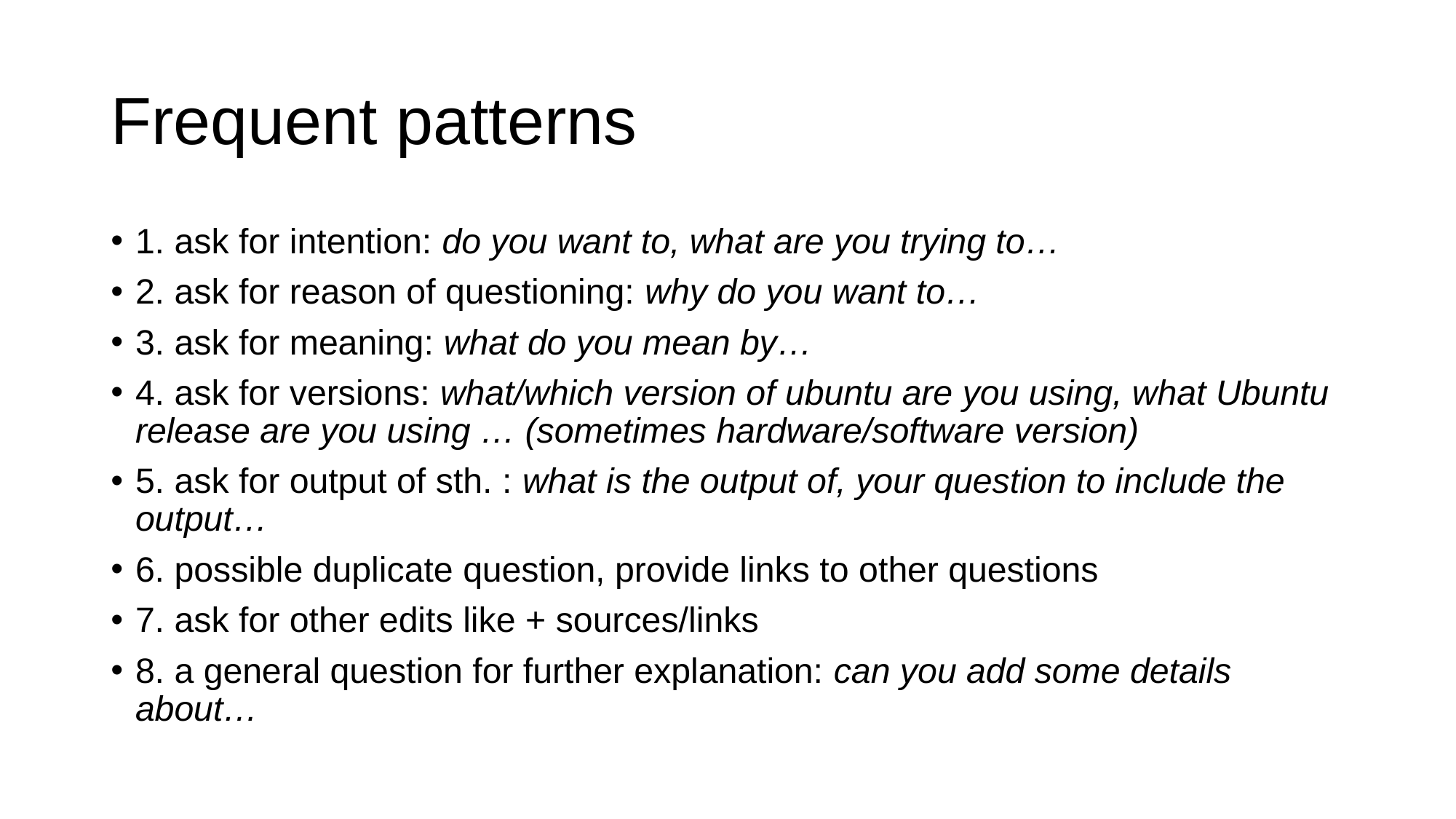

# Frequent patterns
1. ask for intention: do you want to, what are you trying to…
2. ask for reason of questioning: why do you want to…
3. ask for meaning: what do you mean by…
4. ask for versions: what/which version of ubuntu are you using, what Ubuntu release are you using … (sometimes hardware/software version)
5. ask for output of sth. : what is the output of, your question to include the output…
6. possible duplicate question, provide links to other questions
7. ask for other edits like + sources/links
8. a general question for further explanation: can you add some details about…